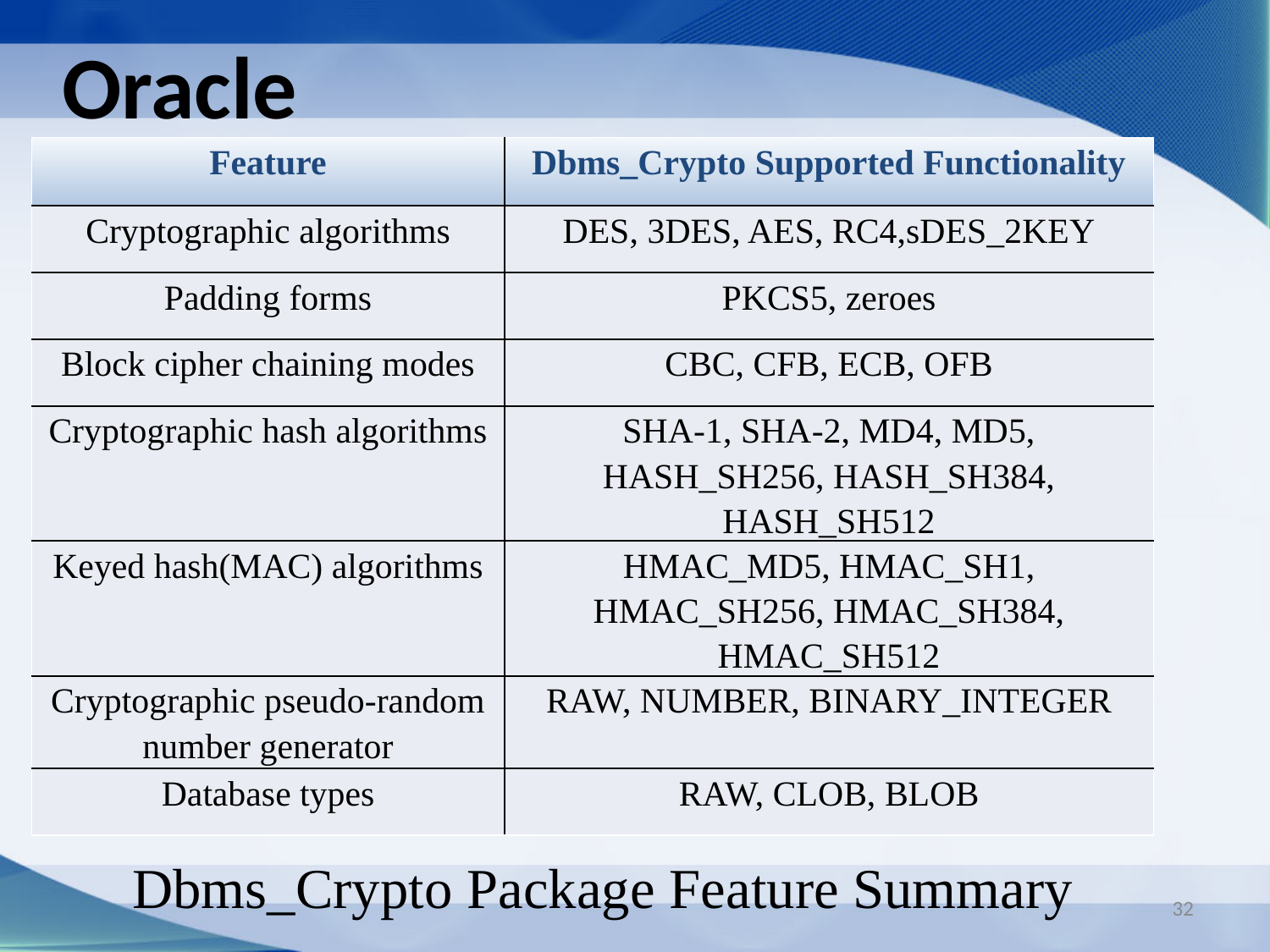

Oracle
| Feature | Dbms\_Crypto Supported Functionality |
| --- | --- |
| Cryptographic algorithms | DES, 3DES, AES, RC4,sDES\_2KEY |
| Padding forms | PKCS5, zeroes |
| Block cipher chaining modes | CBC, CFB, ECB, OFB |
| Cryptographic hash algorithms | SHA-1, SHA-2, MD4, MD5, HASH\_SH256, HASH\_SH384, HASH\_SH512 |
| Keyed hash(MAC) algorithms | HMAC\_MD5, HMAC\_SH1, HMAC\_SH256, HMAC\_SH384, HMAC\_SH512 |
| Cryptographic pseudo-random number generator | RAW, NUMBER, BINARY\_INTEGER |
| Database types | RAW, CLOB, BLOB |
Dbms_Crypto Package Feature Summary
32